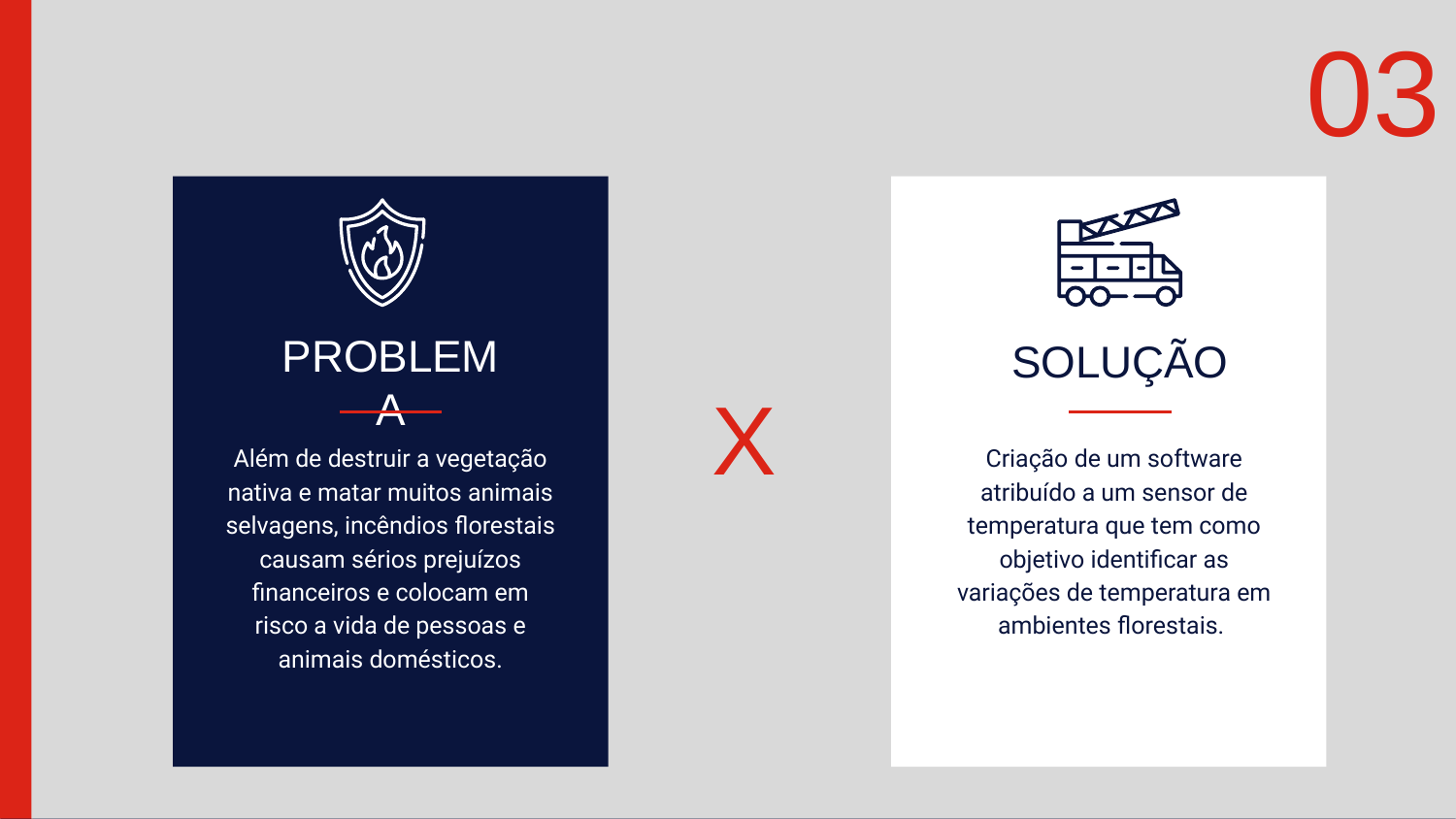

03

# PROBLEMA
SOLUÇÃO
X
Além de destruir a vegetação nativa e matar muitos animais selvagens, incêndios florestais
causam sérios prejuízos financeiros e colocam em risco a vida de pessoas e animais domésticos.

Criação de um software atribuído a um sensor de temperatura que tem como objetivo identificar as variações de temperatura em ambientes florestais.